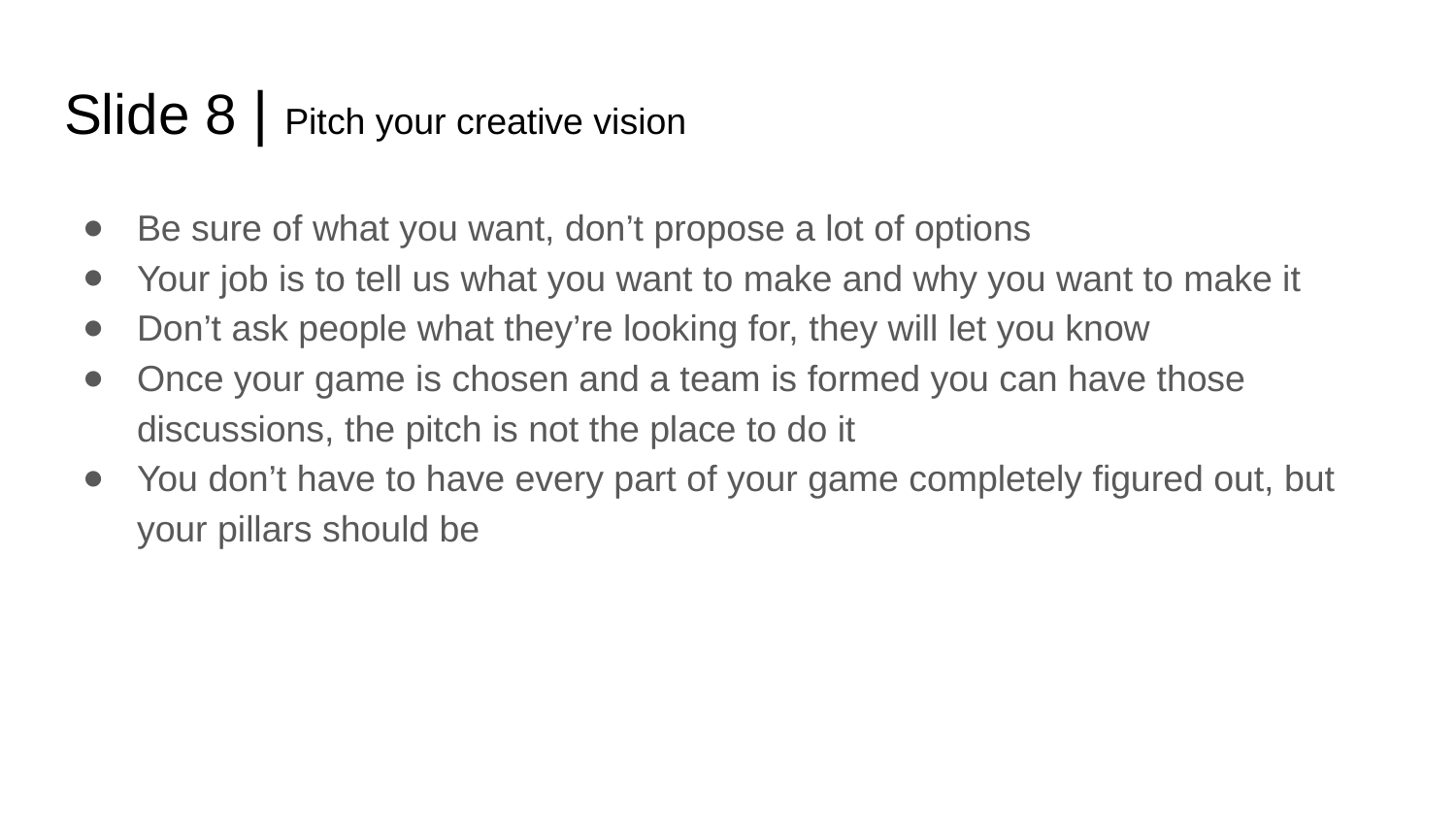

# Slide 8 | Pitch your creative vision
Be sure of what you want, don’t propose a lot of options
Your job is to tell us what you want to make and why you want to make it
Don’t ask people what they’re looking for, they will let you know
Once your game is chosen and a team is formed you can have those discussions, the pitch is not the place to do it
You don’t have to have every part of your game completely figured out, but your pillars should be